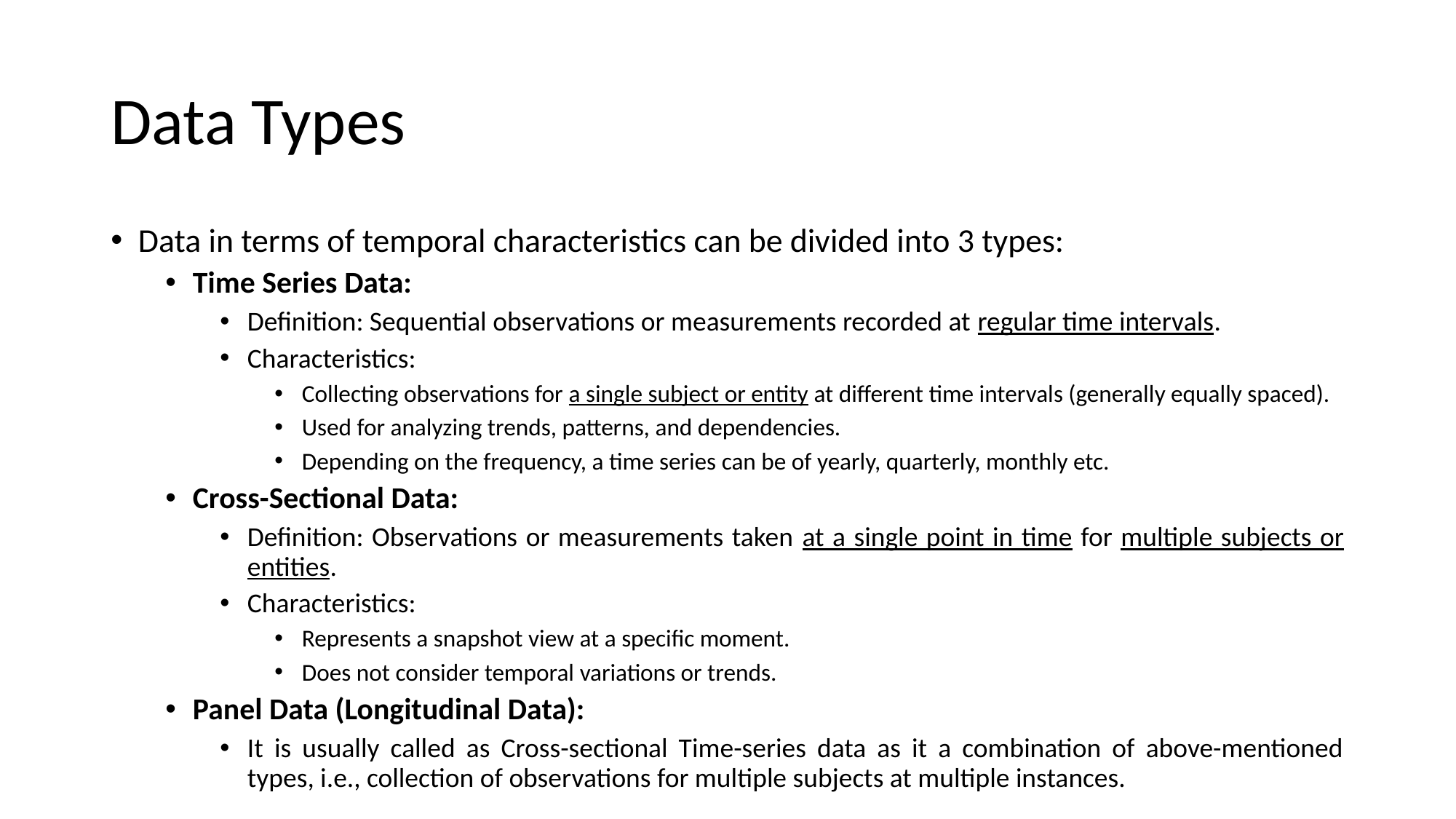

# Data Types
Data in terms of temporal characteristics can be divided into 3 types:
Time Series Data:
Definition: Sequential observations or measurements recorded at regular time intervals.
Characteristics:
Collecting observations for a single subject or entity at different time intervals (generally equally spaced).
Used for analyzing trends, patterns, and dependencies.
Depending on the frequency, a time series can be of yearly, quarterly, monthly etc.
Cross-Sectional Data:
Definition: Observations or measurements taken at a single point in time for multiple subjects or entities.
Characteristics:
Represents a snapshot view at a specific moment.
Does not consider temporal variations or trends.
Panel Data (Longitudinal Data):
It is usually called as Cross-sectional Time-series data as it a combination of above-mentioned types, i.e., collection of observations for multiple subjects at multiple instances.